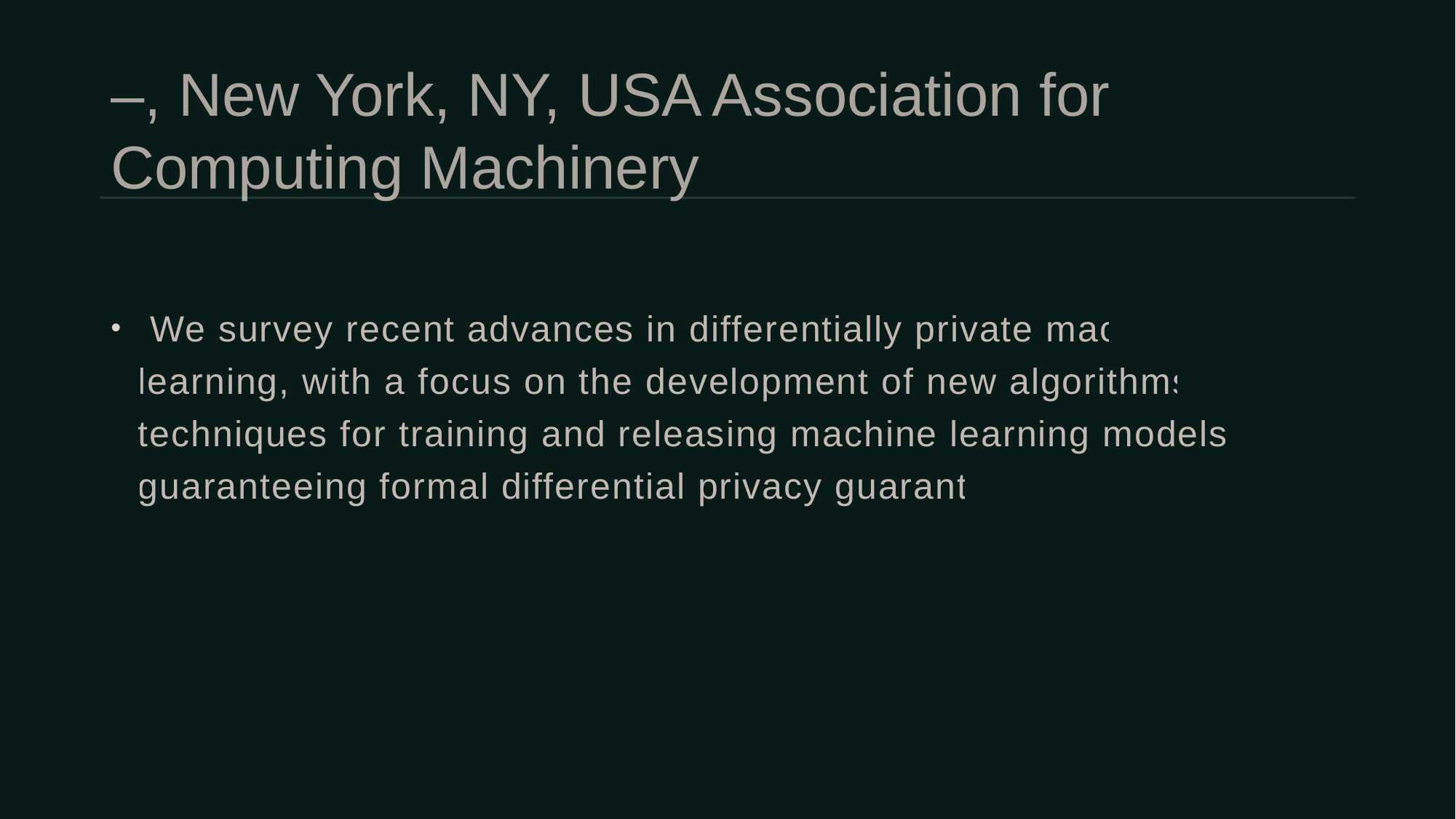

# –, New York, NY, USA Association for Computing Machinery
 We survey recent advances in differentially private machine learning, with a focus on the development of new algorithms and techniques for training and releasing machine learning models while guaranteeing formal differential privacy guarantees.